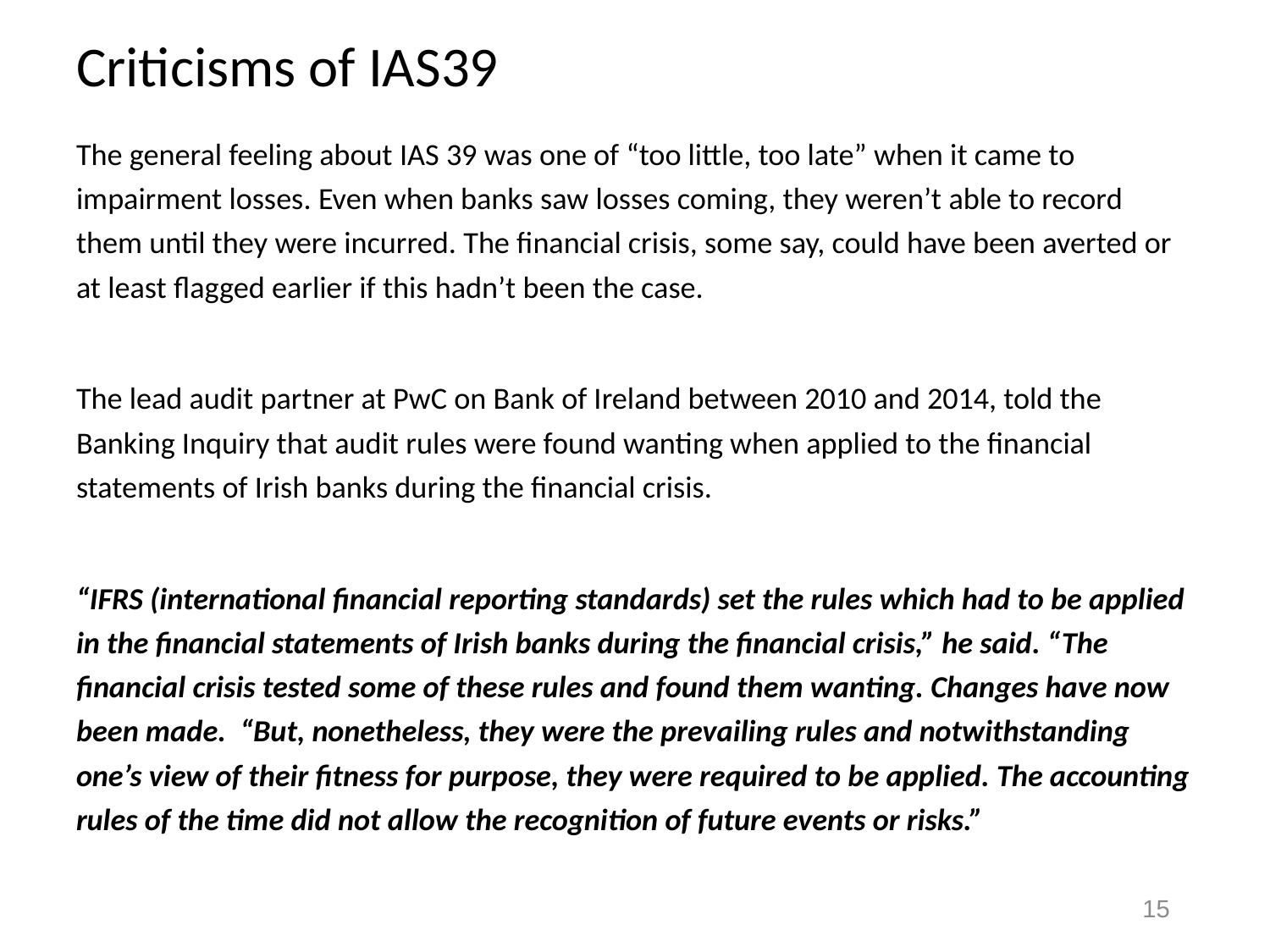

# Criticisms of IAS39
The general feeling about IAS 39 was one of “too little, too late” when it came to impairment losses. Even when banks saw losses coming, they weren’t able to record them until they were incurred. The financial crisis, some say, could have been averted or at least flagged earlier if this hadn’t been the case.

The lead audit partner at PwC on Bank of Ireland between 2010 and 2014, told the Banking Inquiry that audit rules were found wanting when applied to the financial statements of Irish banks during the financial crisis.

“IFRS (international financial reporting standards) set the rules which had to be applied in the financial statements of Irish banks during the financial crisis,” he said. “The financial crisis tested some of these rules and found them wanting. Changes have now been made.  “But, nonetheless, they were the prevailing rules and notwithstanding one’s view of their fitness for purpose, they were required to be applied. The accounting rules of the time did not allow the recognition of future events or risks.”
15